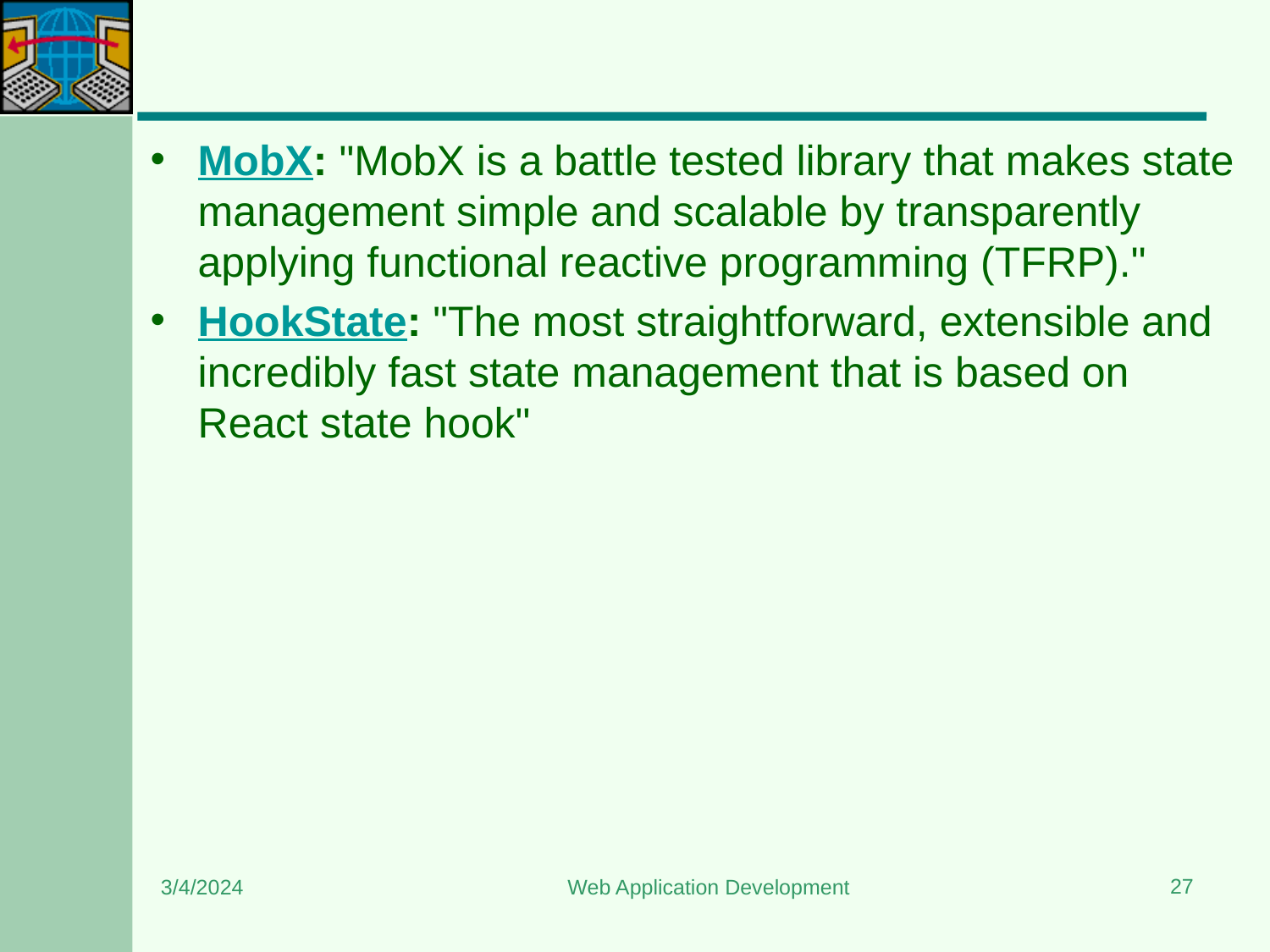

#
MobX: "MobX is a battle tested library that makes state management simple and scalable by transparently applying functional reactive programming (TFRP)."
HookState: "The most straightforward, extensible and incredibly fast state management that is based on React state hook"

27
3/4/2024
Web Application Development